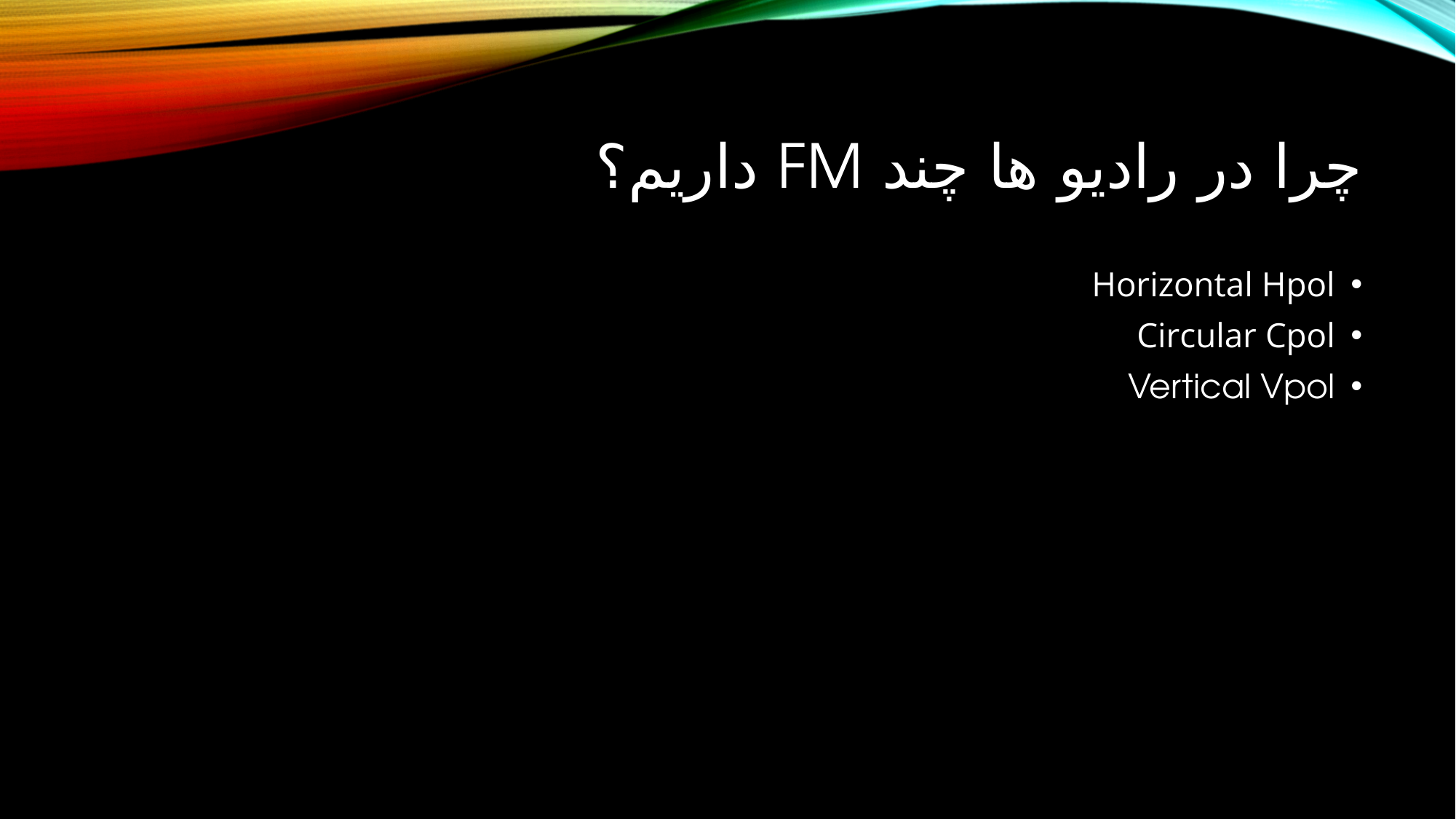

# چرا در رادیو ها چند FM داریم؟
Horizontal Hpol
Circular Cpol
Vertical Vpol